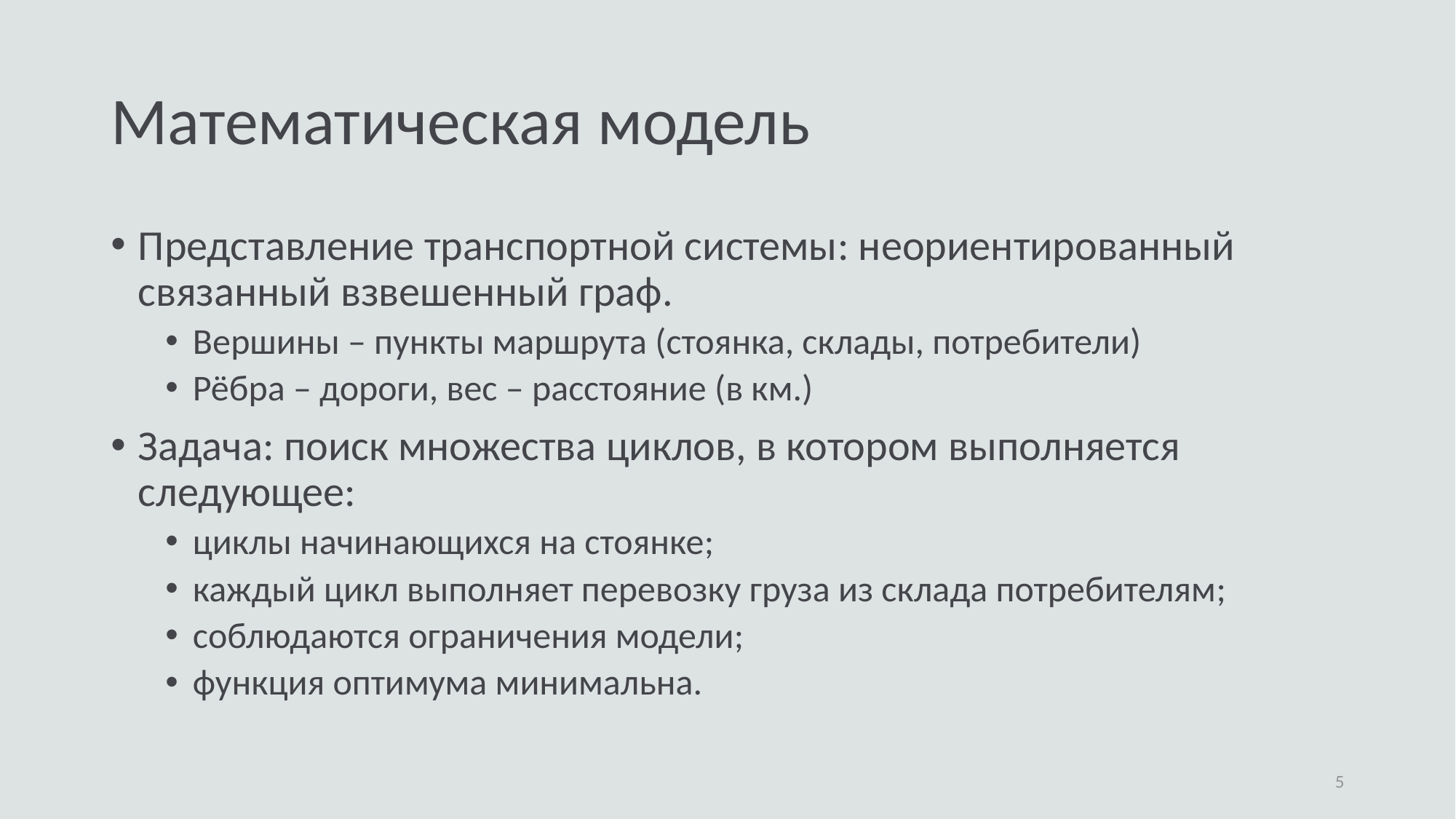

# Математическая модель
Представление транспортной системы: неориентированный связанный взвешенный граф.
Вершины – пункты маршрута (стоянка, склады, потребители)
Рёбра – дороги, вес – расстояние (в км.)
Задача: поиск множества циклов, в котором выполняется следующее:
‌циклы начинающихся на стоянке;
каждый цикл выполняет перевозку груза из склада потребителям;
соблюдаются ограничения модели;
функция оптимума минимальна.
5